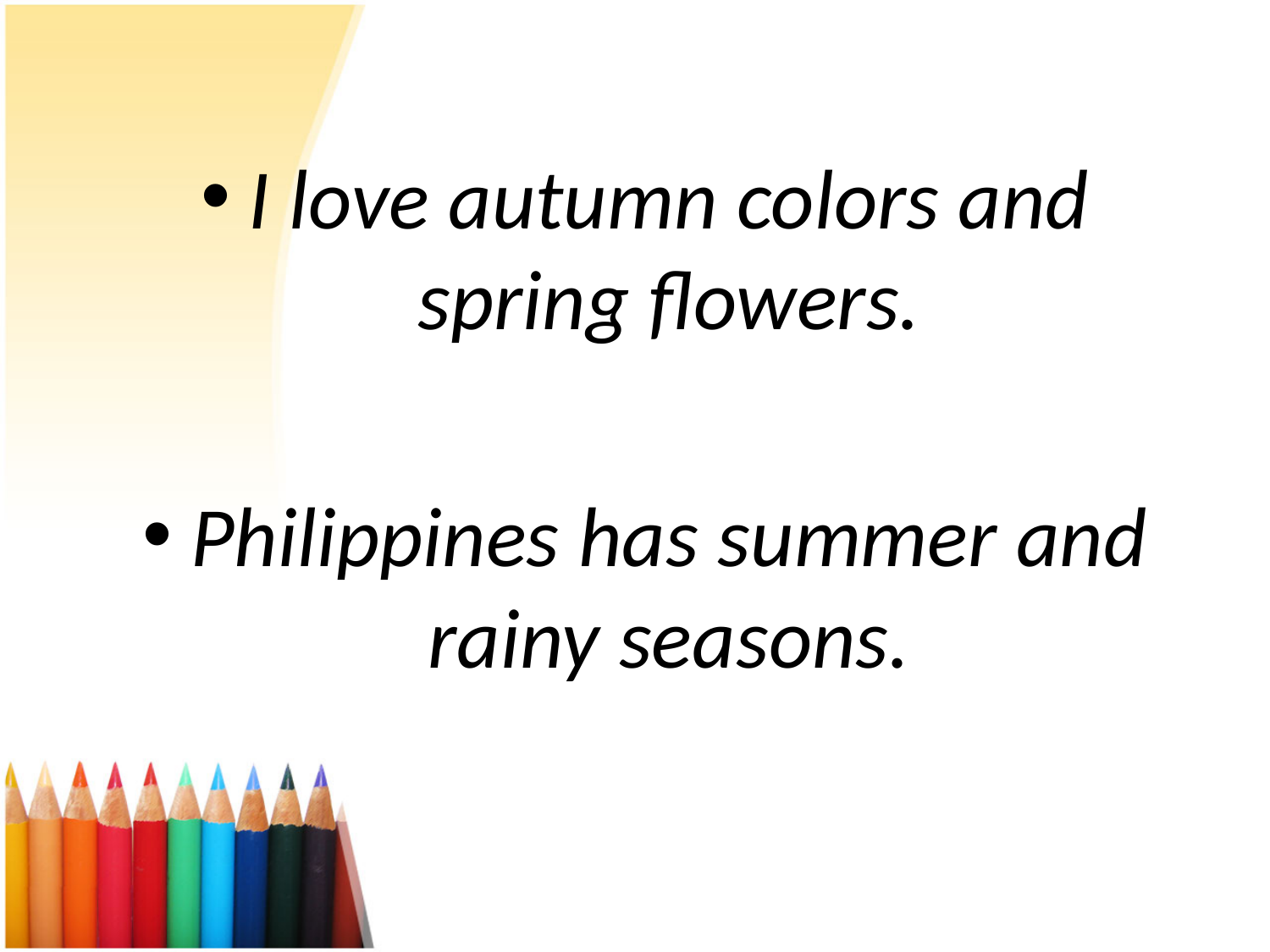

I love autumn colors and spring flowers.

Philippines has summer and rainy seasons.